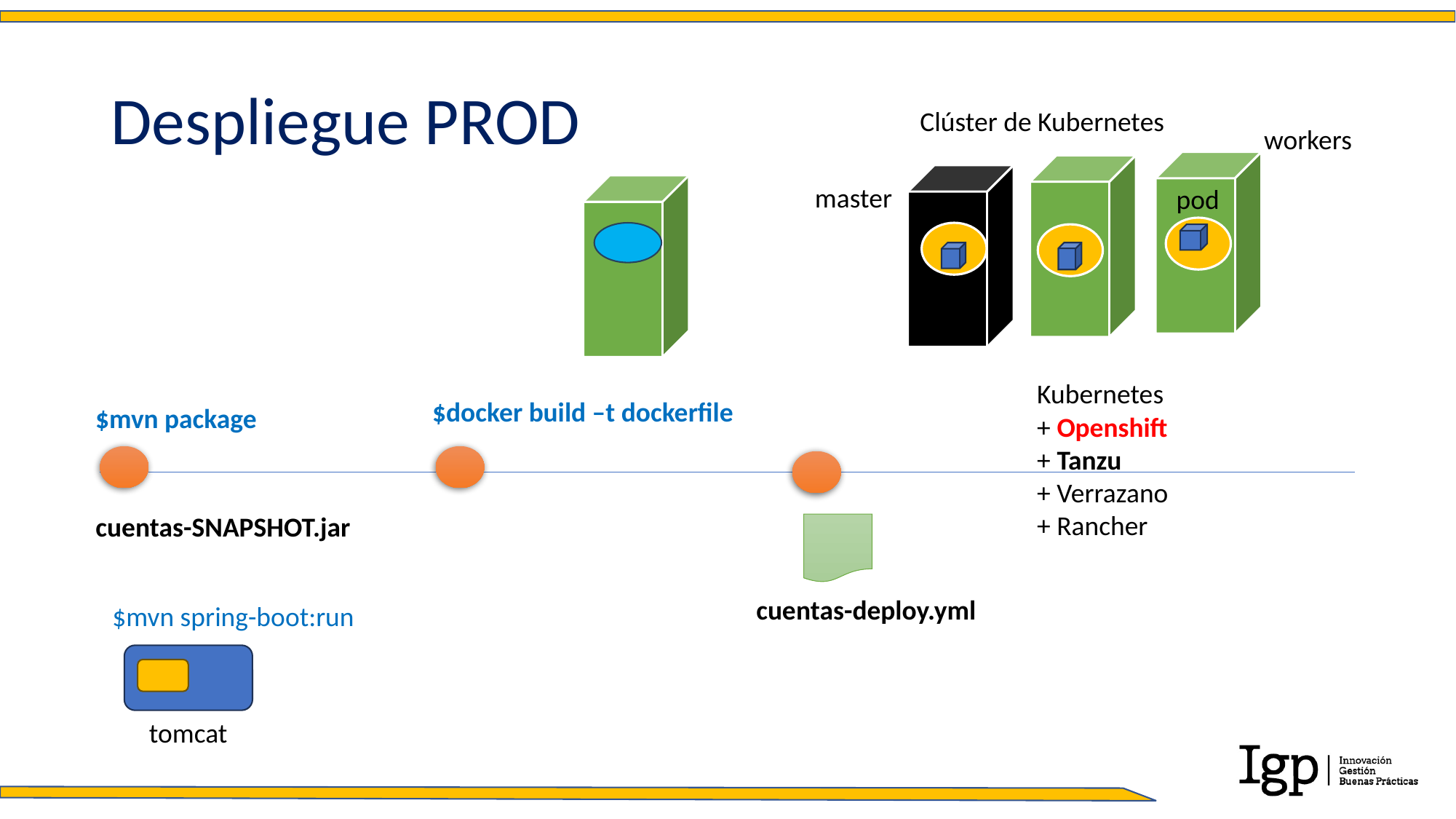

# Despliegue PROD
Clúster de Kubernetes
workers

master
pod

Kubernetes
+ Openshift
+ Tanzu
+ Verrazano
+ Rancher
$docker build –t dockerfile
$mvn package

cuentas-SNAPSHOT.jar

cuentas-deploy.yml
$mvn spring-boot:run

tomcat